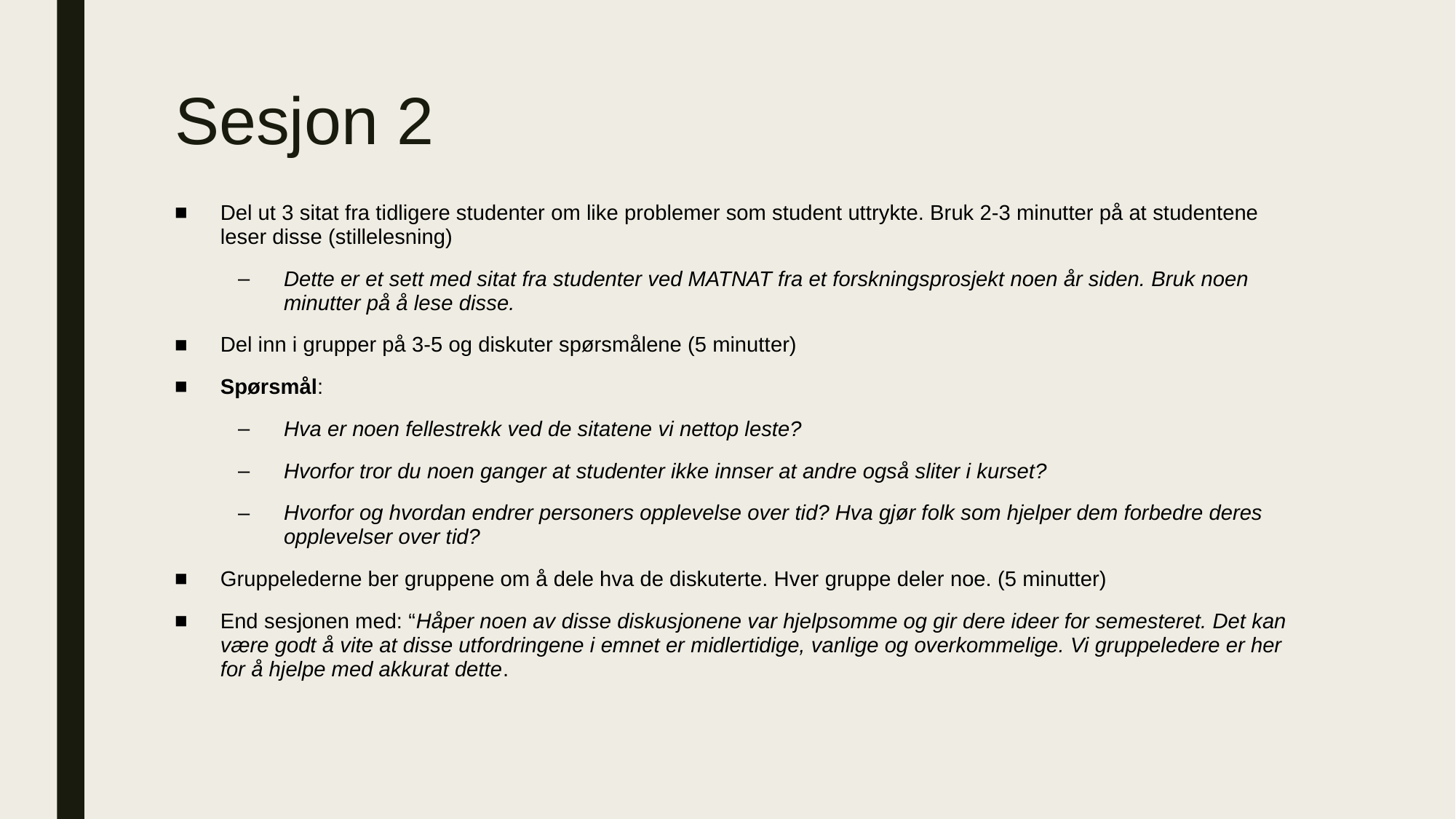

# Sesjon 2
Del ut 3 sitat fra tidligere studenter om like problemer som student uttrykte. Bruk 2-3 minutter på at studentene leser disse (stillelesning)
Dette er et sett med sitat fra studenter ved MATNAT fra et forskningsprosjekt noen år siden. Bruk noen minutter på å lese disse.
Del inn i grupper på 3-5 og diskuter spørsmålene (5 minutter)
Spørsmål:
Hva er noen fellestrekk ved de sitatene vi nettop leste?
Hvorfor tror du noen ganger at studenter ikke innser at andre også sliter i kurset?
Hvorfor og hvordan endrer personers opplevelse over tid? Hva gjør folk som hjelper dem forbedre deres opplevelser over tid?
Gruppelederne ber gruppene om å dele hva de diskuterte. Hver gruppe deler noe. (5 minutter)
End sesjonen med: “Håper noen av disse diskusjonene var hjelpsomme og gir dere ideer for semesteret. Det kan være godt å vite at disse utfordringene i emnet er midlertidige, vanlige og overkommelige. Vi gruppeledere er her for å hjelpe med akkurat dette.